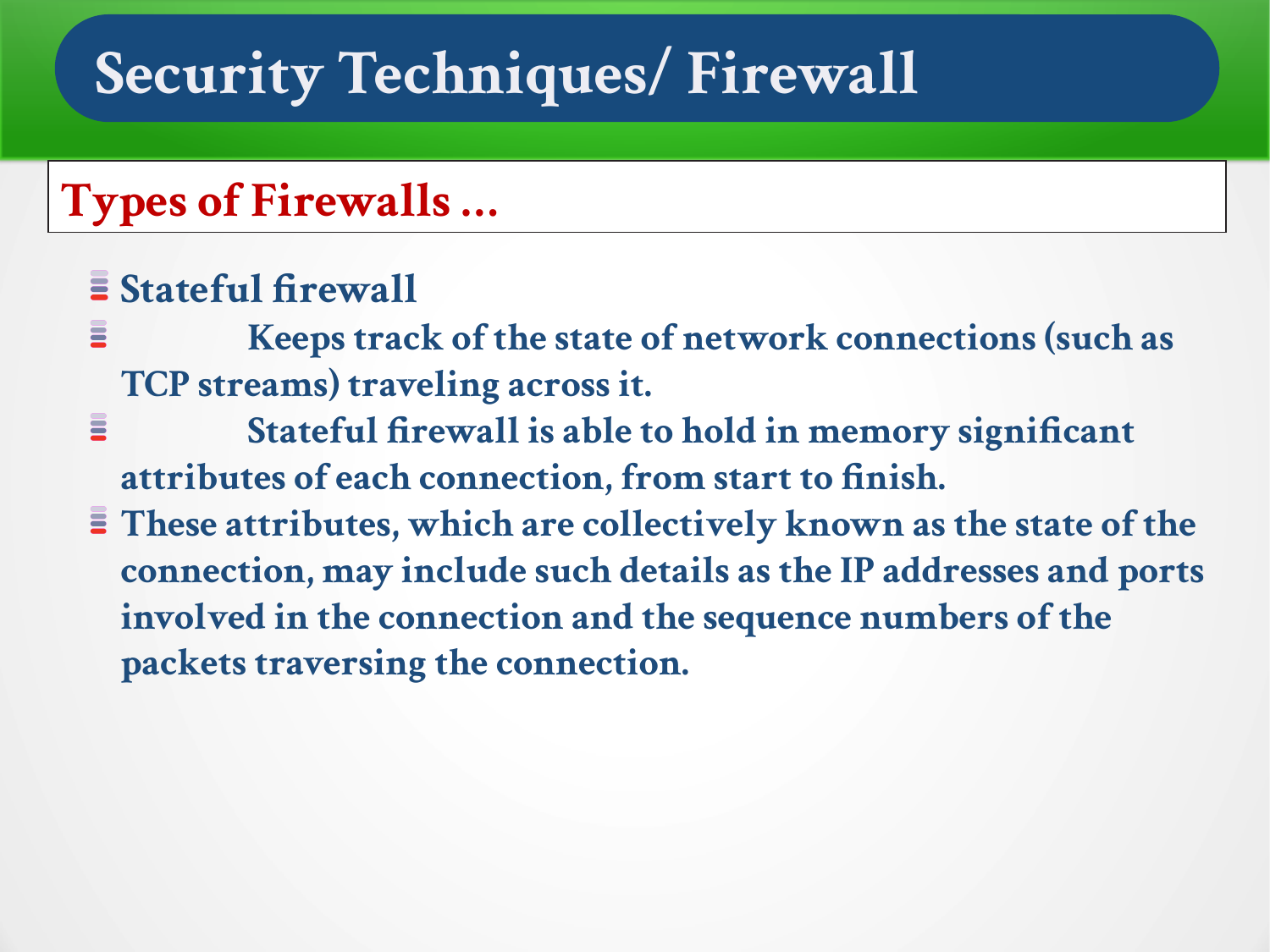

Security Techniques/ Firewall
Types of Firewalls …
Stateful firewall
	Keeps track of the state of network connections (such as TCP streams) traveling across it.
	Stateful firewall is able to hold in memory significant attributes of each connection, from start to finish.
These attributes, which are collectively known as the state of the connection, may include such details as the IP addresses and ports involved in the connection and the sequence numbers of the packets traversing the connection.